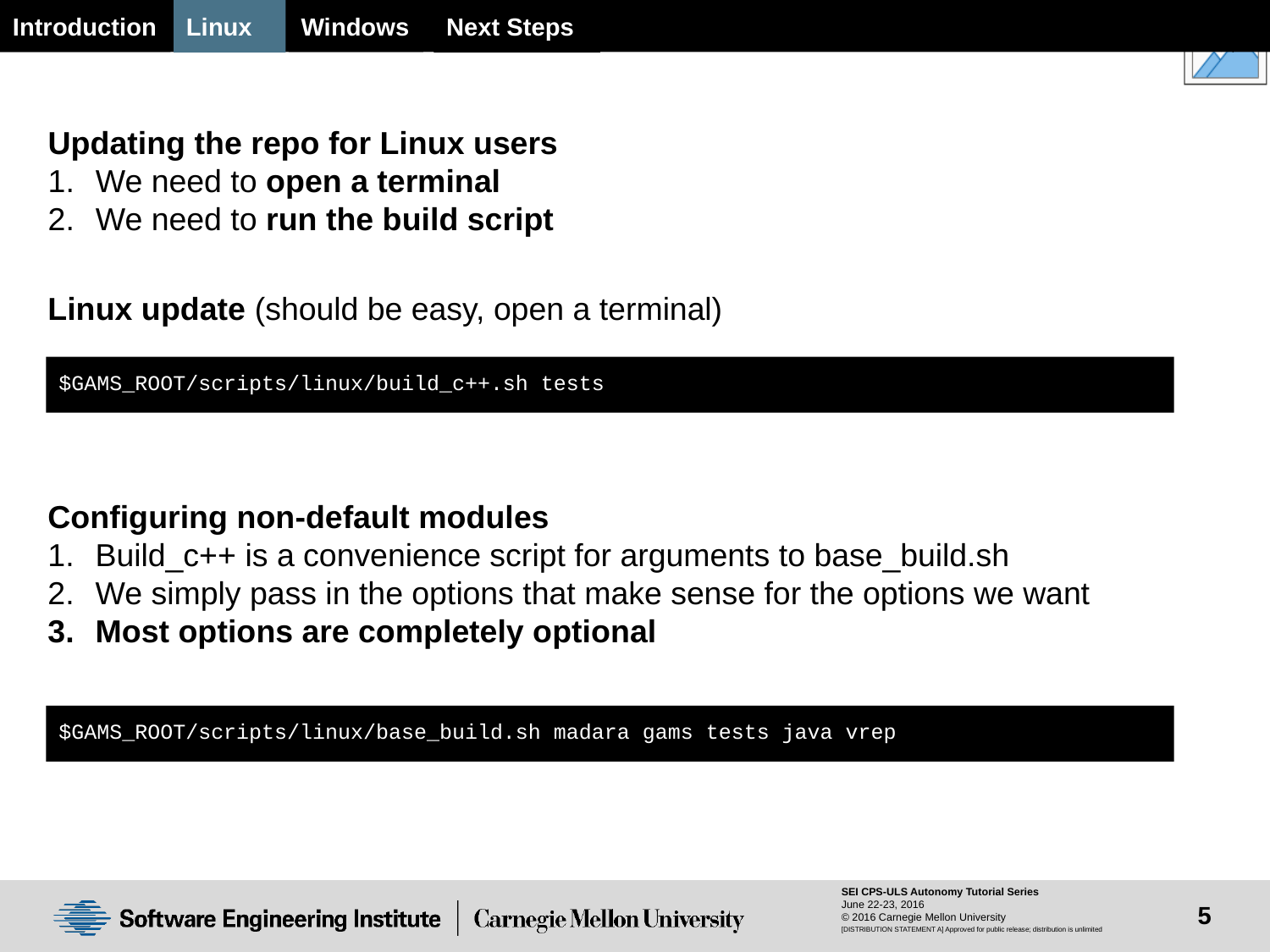

Linux
Next Steps

Windows
Introduction

Updating the repo for Linux users
We need to open a terminal
We need to run the build script
Linux update (should be easy, open a terminal)
$GAMS_ROOT/scripts/linux/build_c++.sh tests

Configuring non-default modules
Build_c++ is a convenience script for arguments to base_build.sh
We simply pass in the options that make sense for the options we want
Most options are completely optional
$GAMS_ROOT/scripts/linux/base_build.sh madara gams tests java vrep